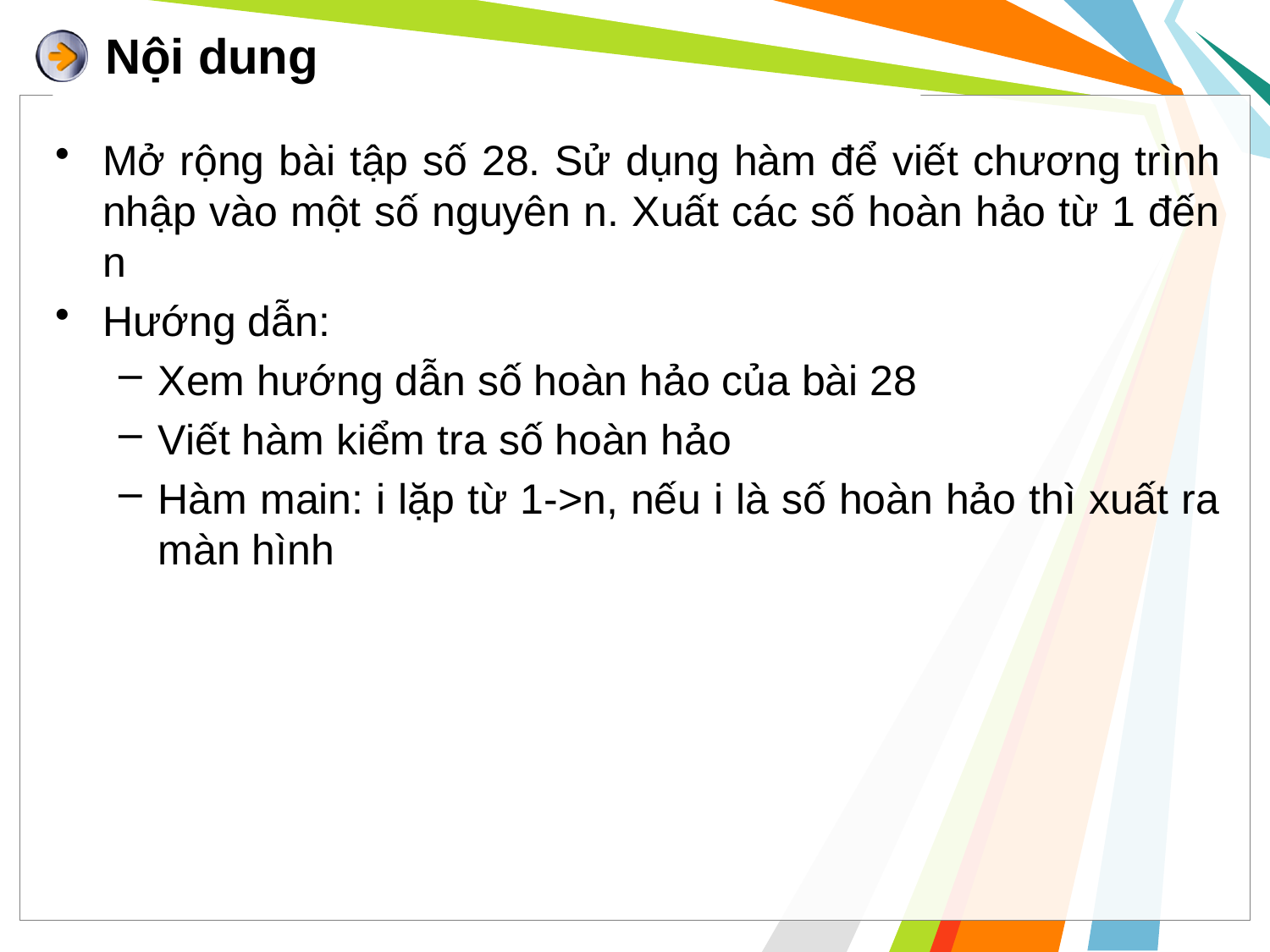

# Nội dung
Mở rộng bài tập số 28. Sử dụng hàm để viết chương trình nhập vào một số nguyên n. Xuất các số hoàn hảo từ 1 đến n
Hướng dẫn:
Xem hướng dẫn số hoàn hảo của bài 28
Viết hàm kiểm tra số hoàn hảo
Hàm main: i lặp từ 1->n, nếu i là số hoàn hảo thì xuất ra màn hình